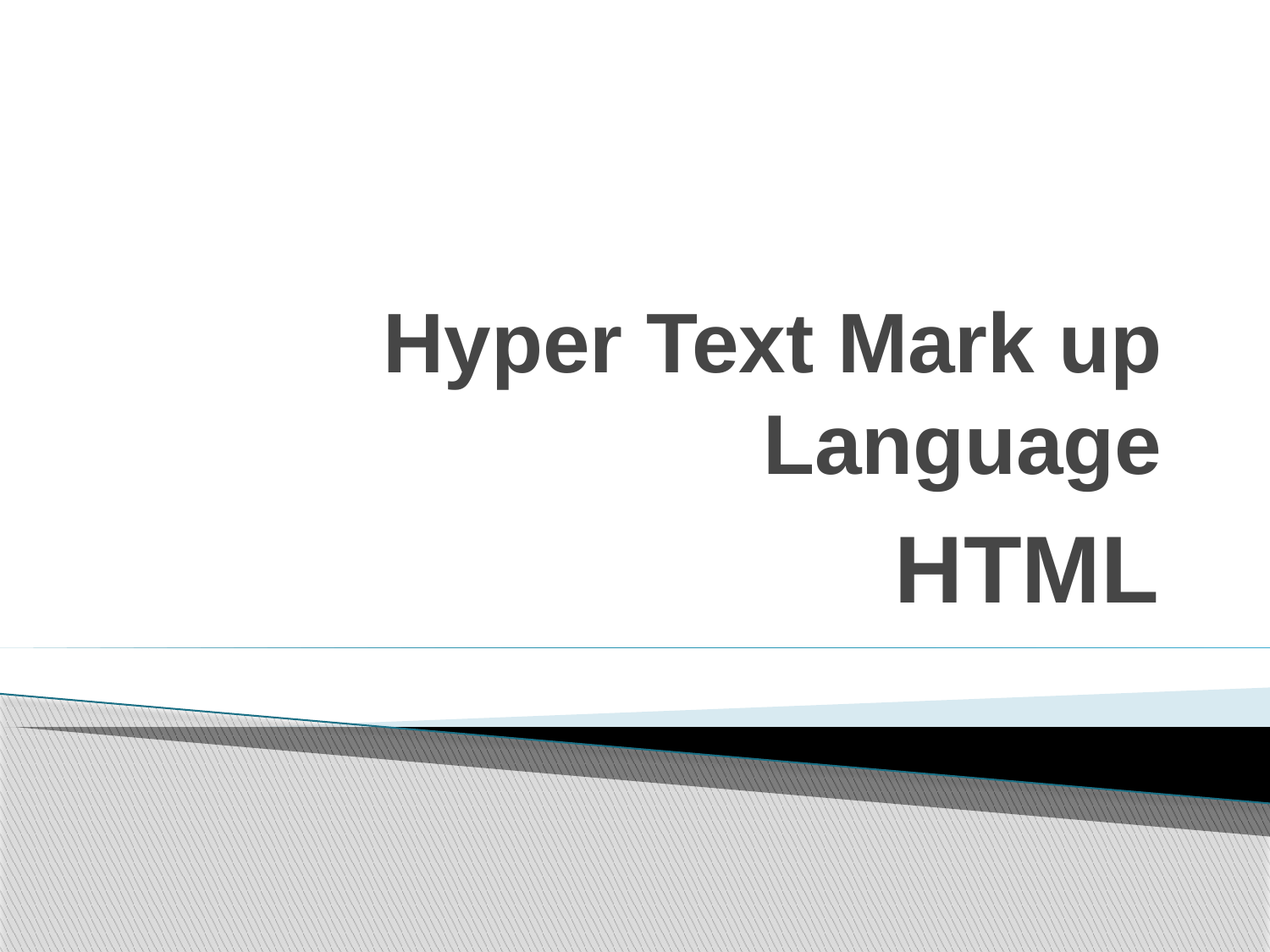

# Hyper Text Mark up Language
HTML